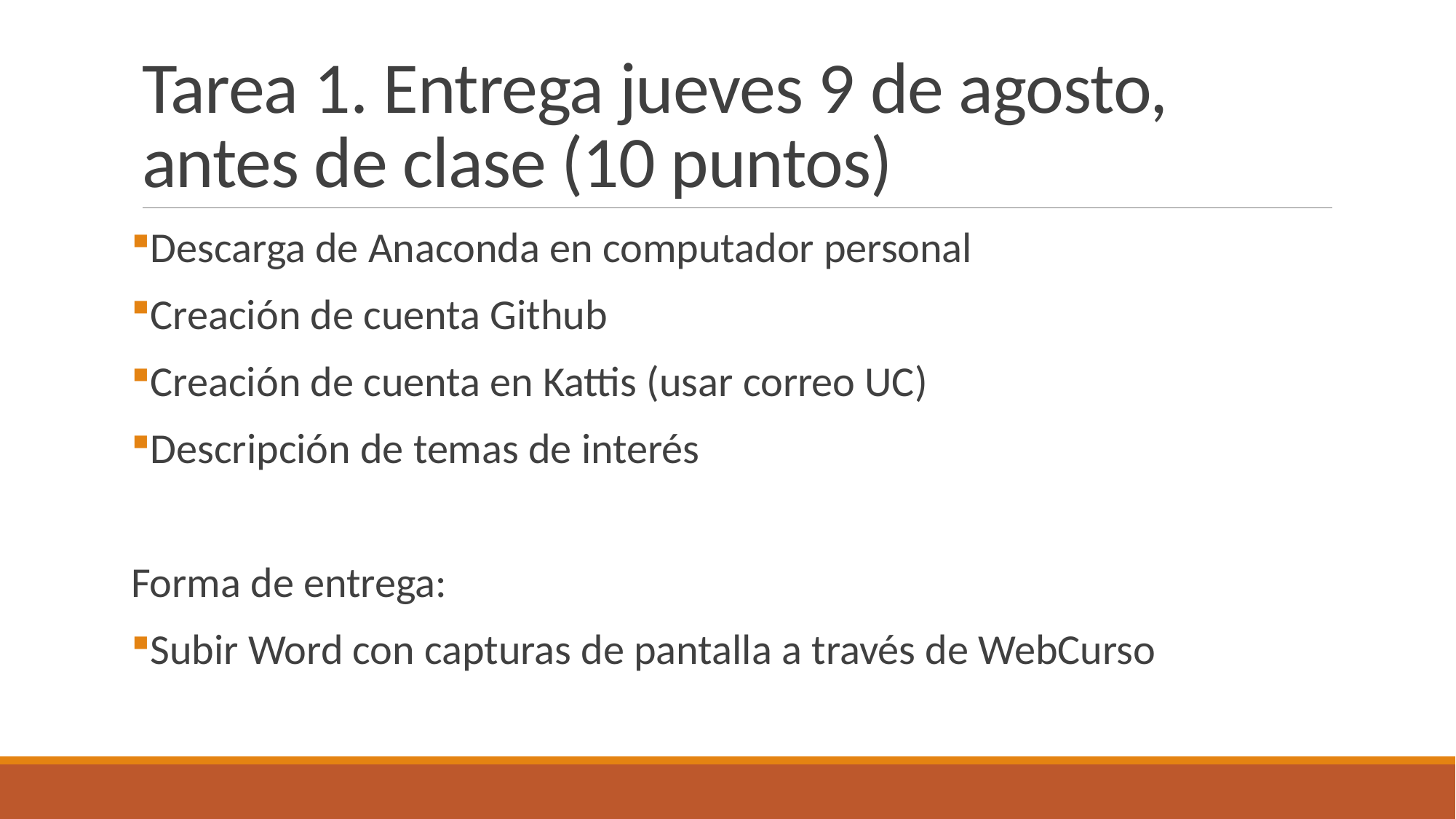

# Tarea 1. Entrega jueves 9 de agosto, antes de clase (10 puntos)
Descarga de Anaconda en computador personal
Creación de cuenta Github
Creación de cuenta en Kattis (usar correo UC)
Descripción de temas de interés

Forma de entrega:
Subir Word con capturas de pantalla a través de WebCurso